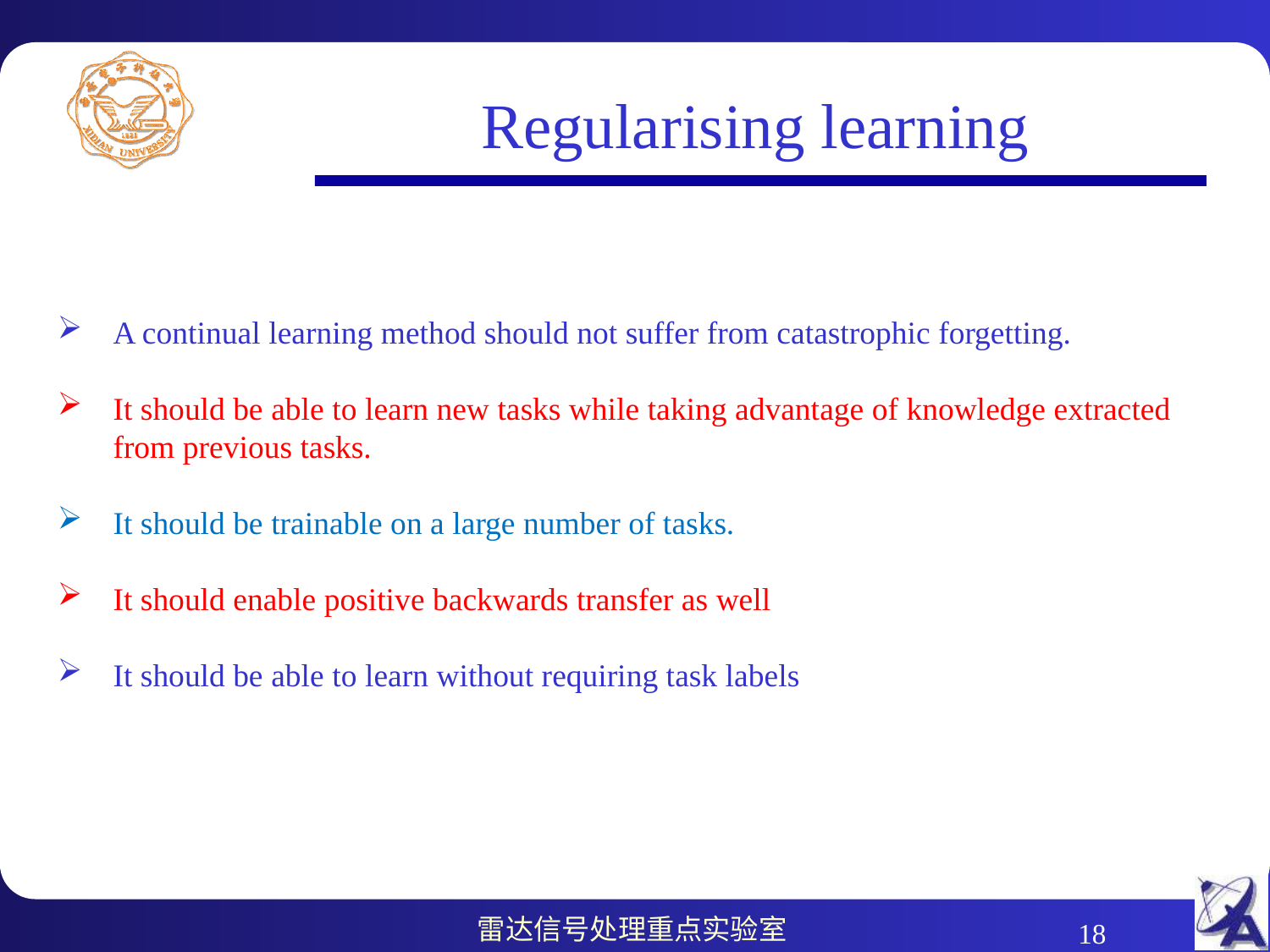

# Regularising learning
A continual learning method should not suffer from catastrophic forgetting.

It should be able to learn new tasks while taking advantage of knowledge extracted from previous tasks.

It should be trainable on a large number of tasks.

It should enable positive backwards transfer as well

It should be able to learn without requiring task labels
18